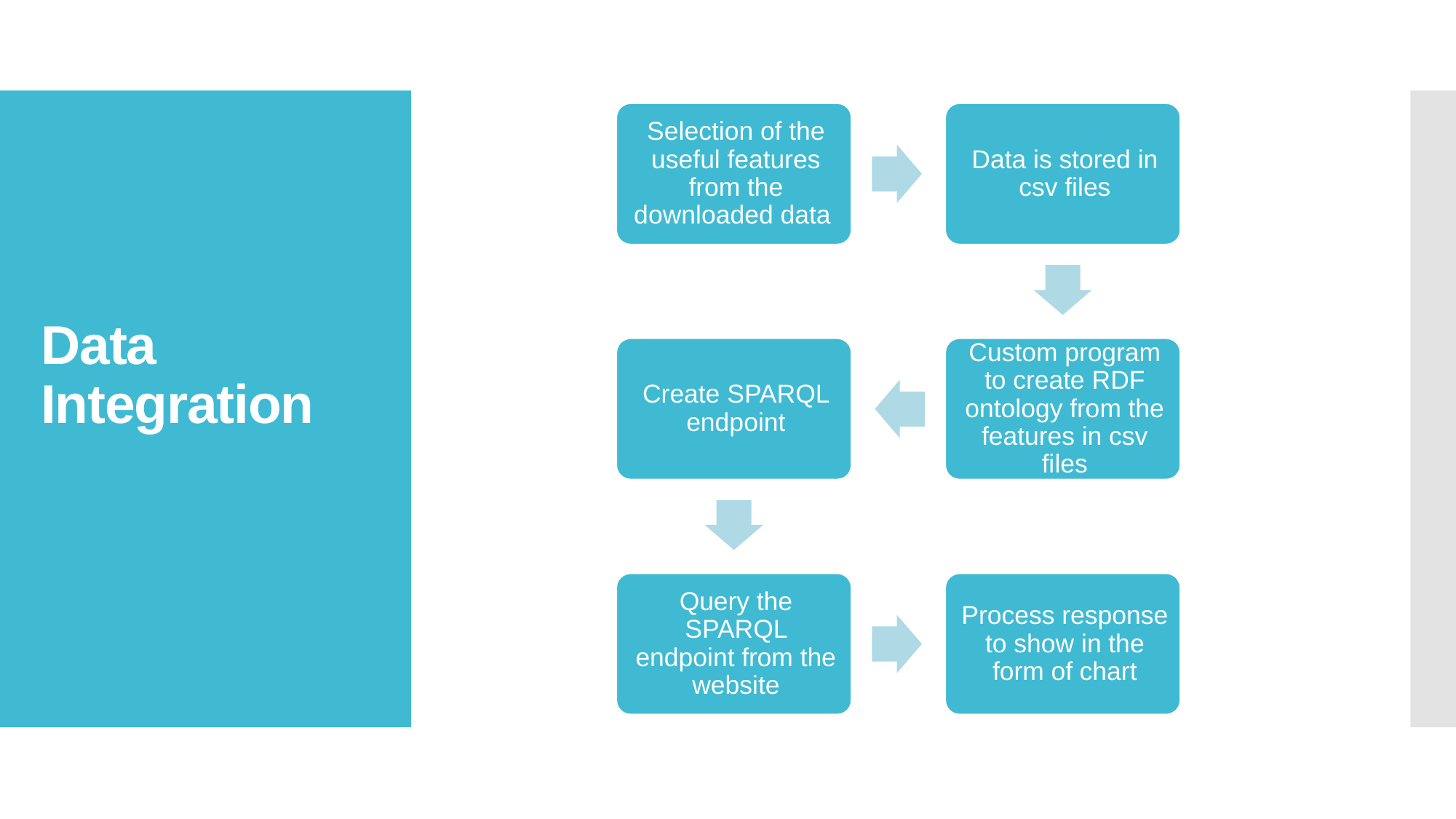

Selection of the useful features from the downloaded data

Data is stored in csv files

Custom program to create RDF ontology from the features in csv files

Create SPARQL endpoint

Query the SPARQL endpoint from the website

Process response to show in the form of chart
# Data Integration